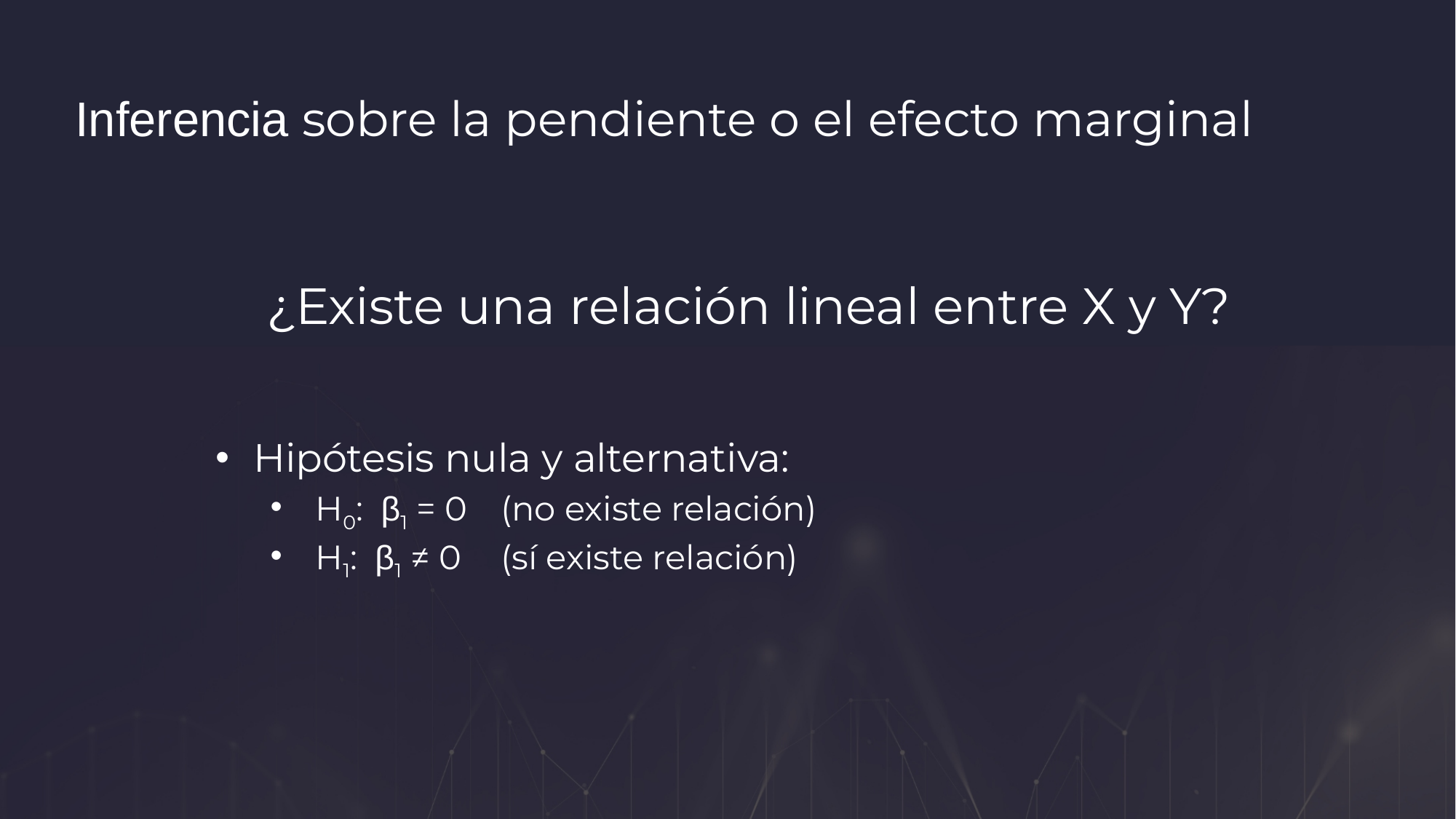

Inferencia sobre la pendiente o el efecto marginal
¿Existe una relación lineal entre X y Y?

 Hipótesis nula y alternativa:
  H0:  β1 = 0	(no existe relación)
  H1:  β1 ≠ 0	(sí existe relación)